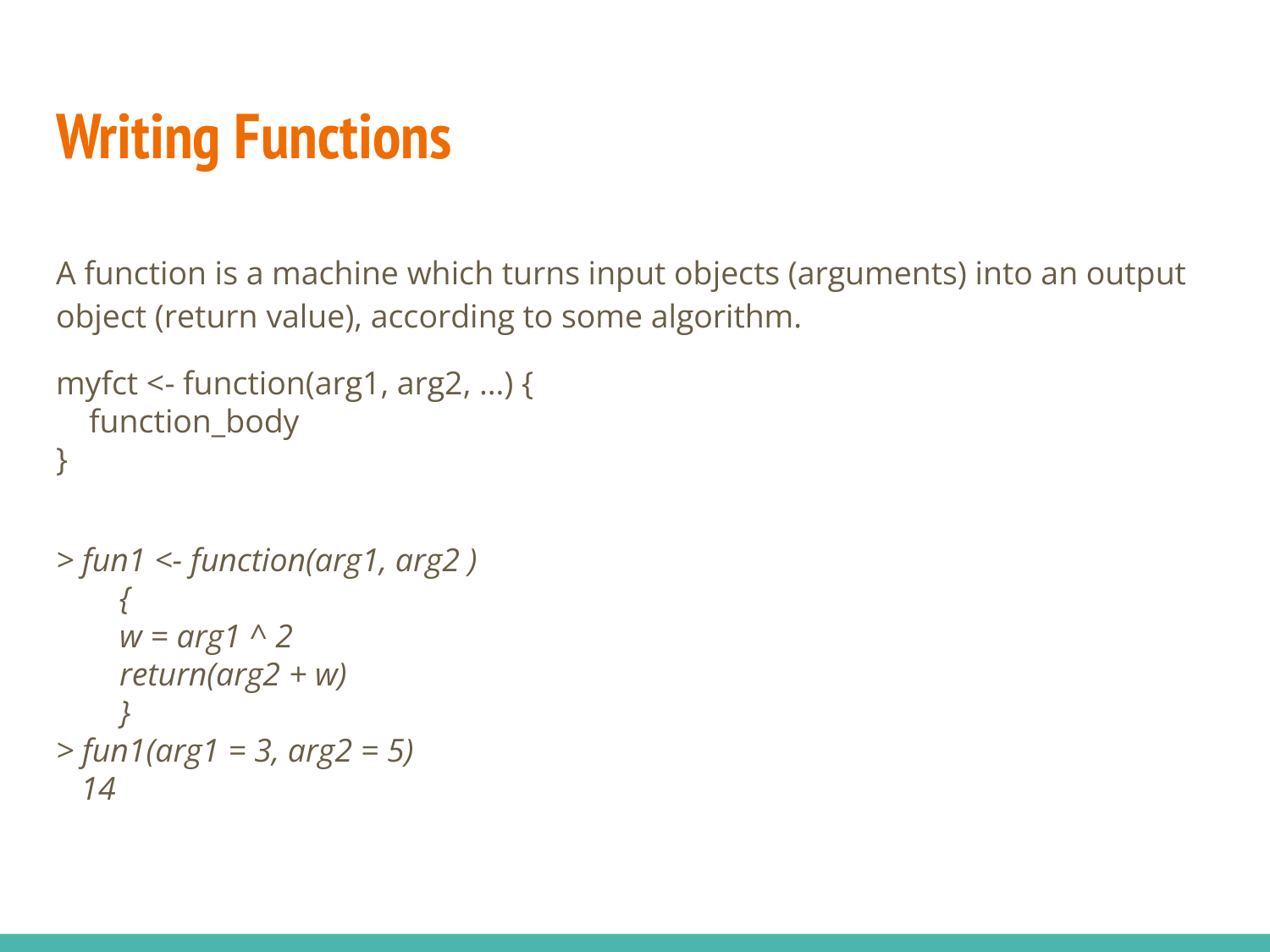

# Writing Functions
A function is a machine which turns input objects (arguments) into an output object (return value), according to some algorithm.
myfct <- function(arg1, arg2, ...) {
    function_body
}

> fun1 <- function(arg1, arg2 )
{
w = arg1 ^ 2
return(arg2 + w)
}
> fun1(arg1 = 3, arg2 = 5)
   14